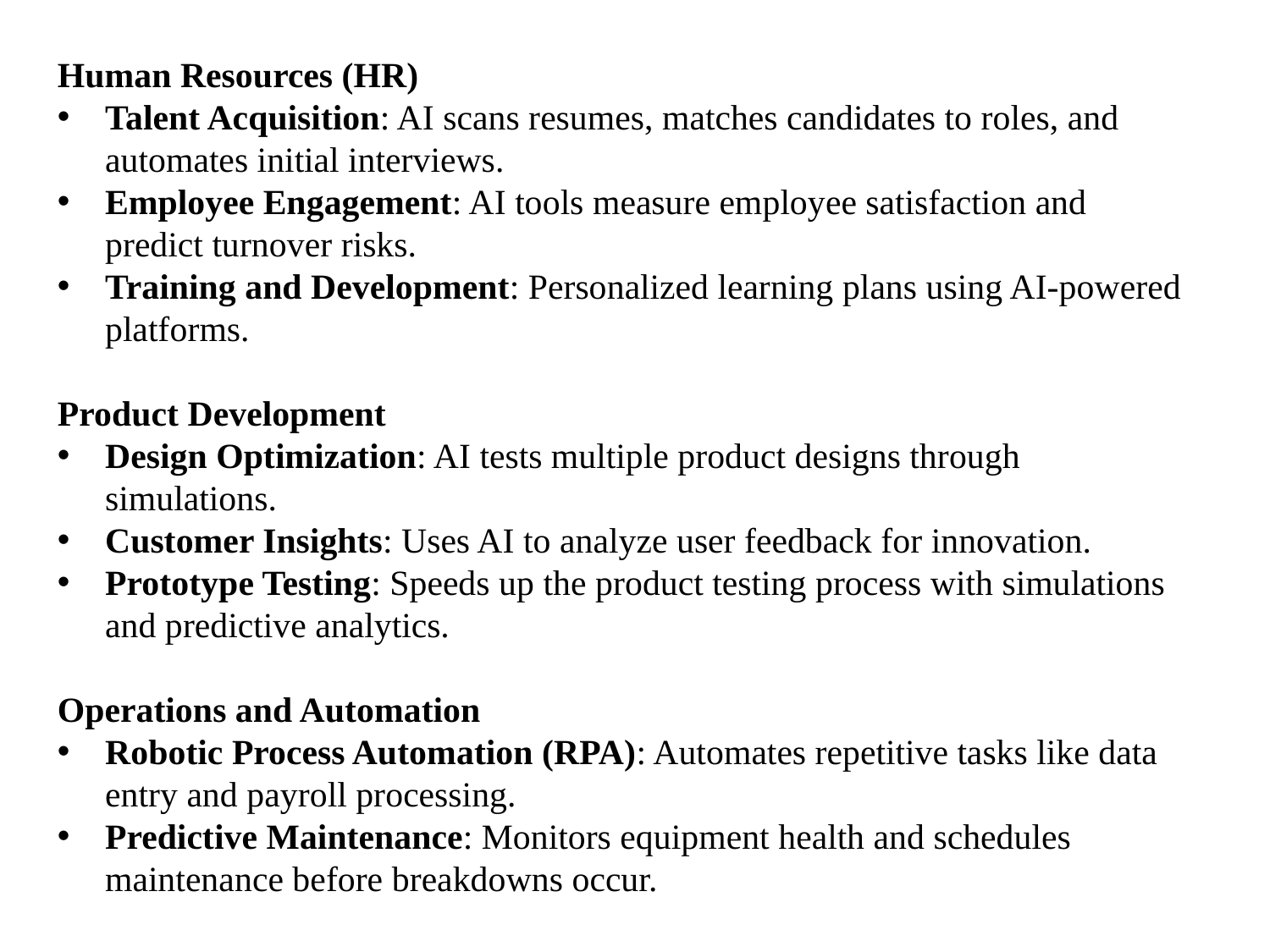

Human Resources (HR)
Talent Acquisition: AI scans resumes, matches candidates to roles, and automates initial interviews.
Employee Engagement: AI tools measure employee satisfaction and predict turnover risks.
Training and Development: Personalized learning plans using AI-powered platforms.

Product Development
Design Optimization: AI tests multiple product designs through simulations.
Customer Insights: Uses AI to analyze user feedback for innovation.
Prototype Testing: Speeds up the product testing process with simulations and predictive analytics.

Operations and Automation
Robotic Process Automation (RPA): Automates repetitive tasks like data entry and payroll processing.
Predictive Maintenance: Monitors equipment health and schedules maintenance before breakdowns occur.